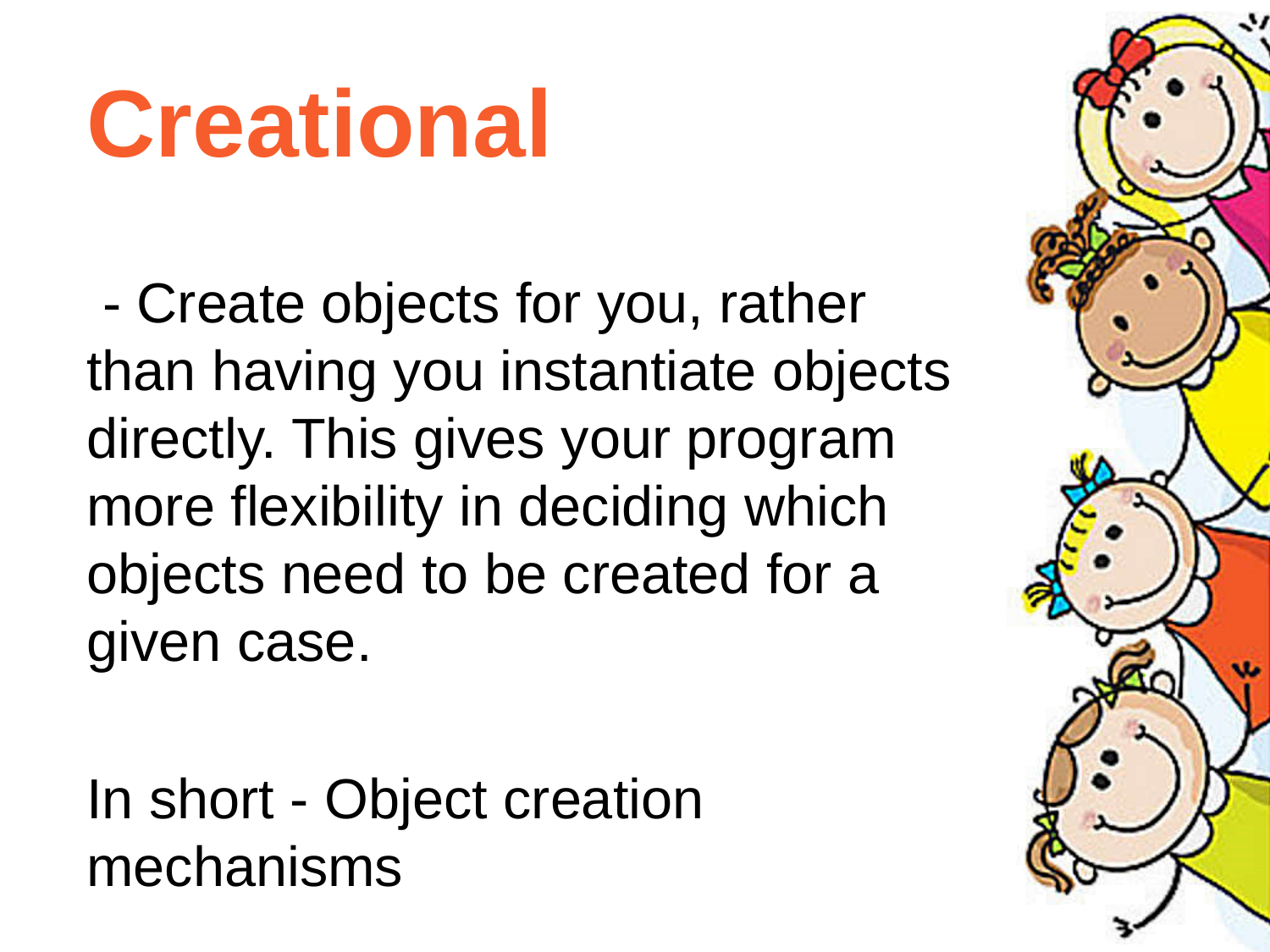

Creational

 - Create objects for you, rather than having you instantiate objects directly. This gives your program more flexibility in deciding which objects need to be created for a given case.

In short - Object creation mechanisms